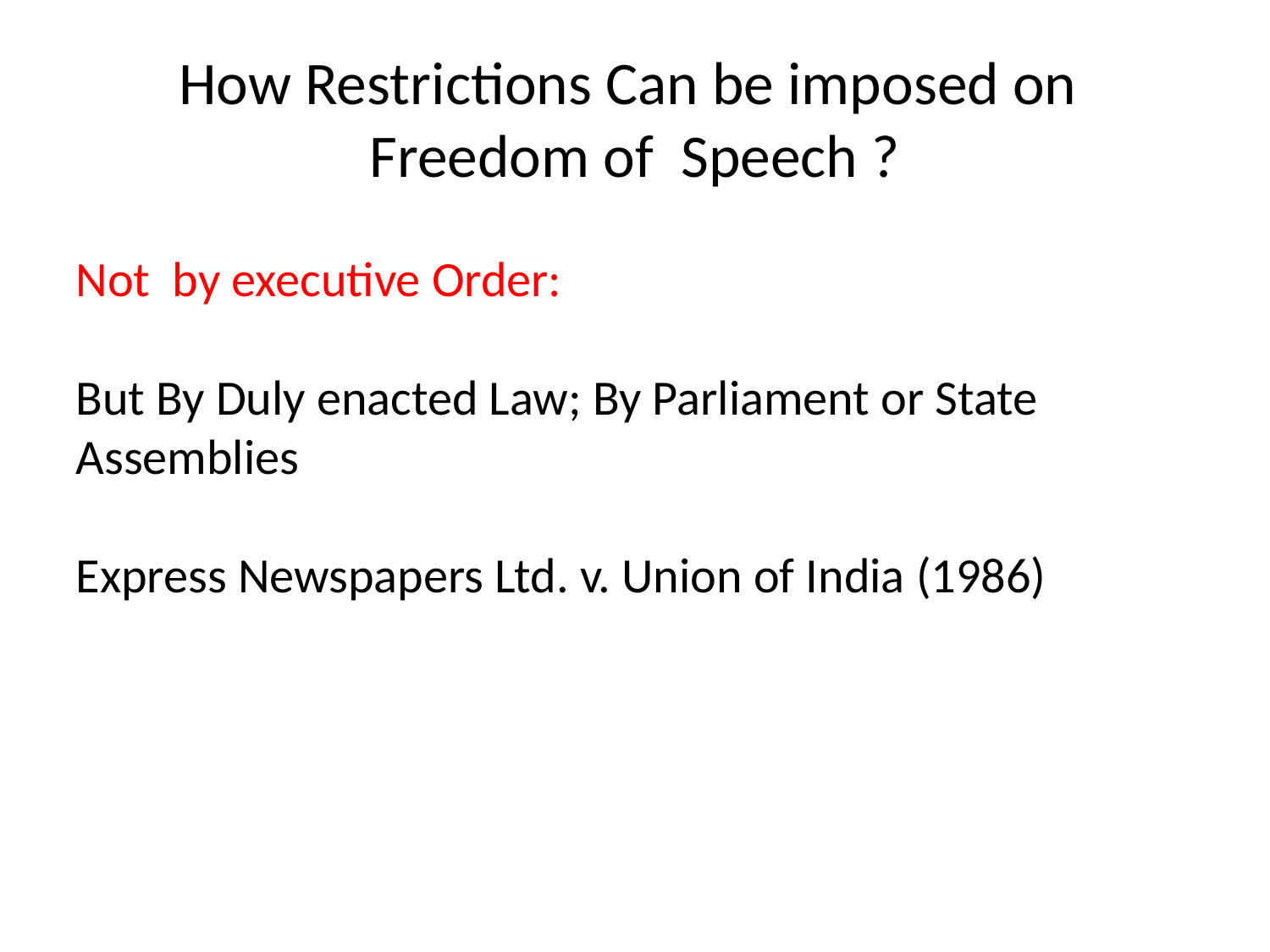

How Restrictions Can be imposed on  Freedom of  Speech ?
Not  by executive Order:

But By Duly enacted Law; By Parliament or State Assemblies

Express Newspapers Ltd. v. Union of India (1986)